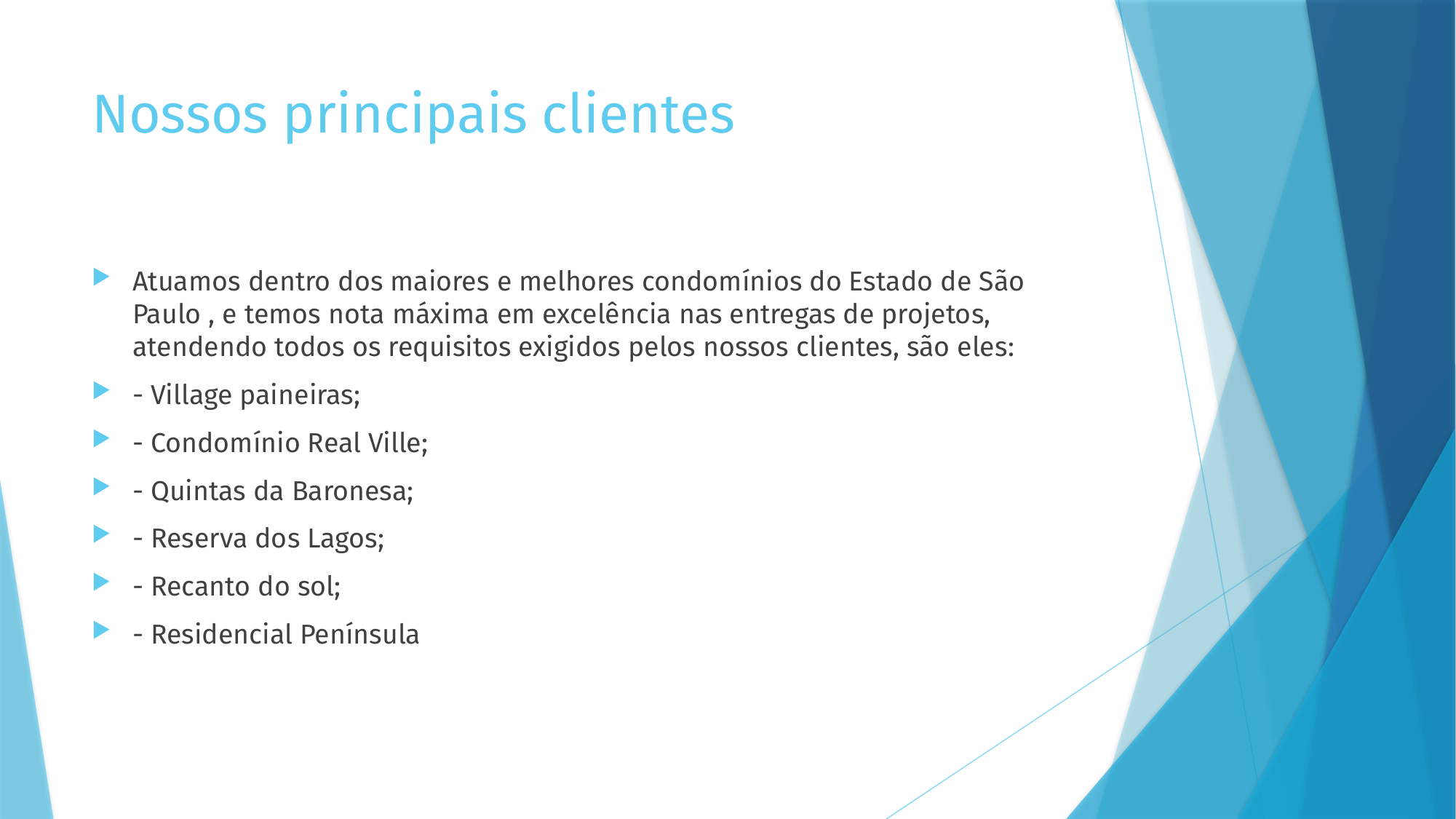

# Nossos principais clientes
Atuamos dentro dos maiores e melhores condomínios do Estado de São Paulo , e temos nota máxima em excelência nas entregas de projetos, atendendo todos os requisitos exigidos pelos nossos clientes, são eles:
- Village paineiras;
- Condomínio Real Ville;
- Quintas da Baronesa;
- Reserva dos Lagos;
- Recanto do sol;
- Residencial Península